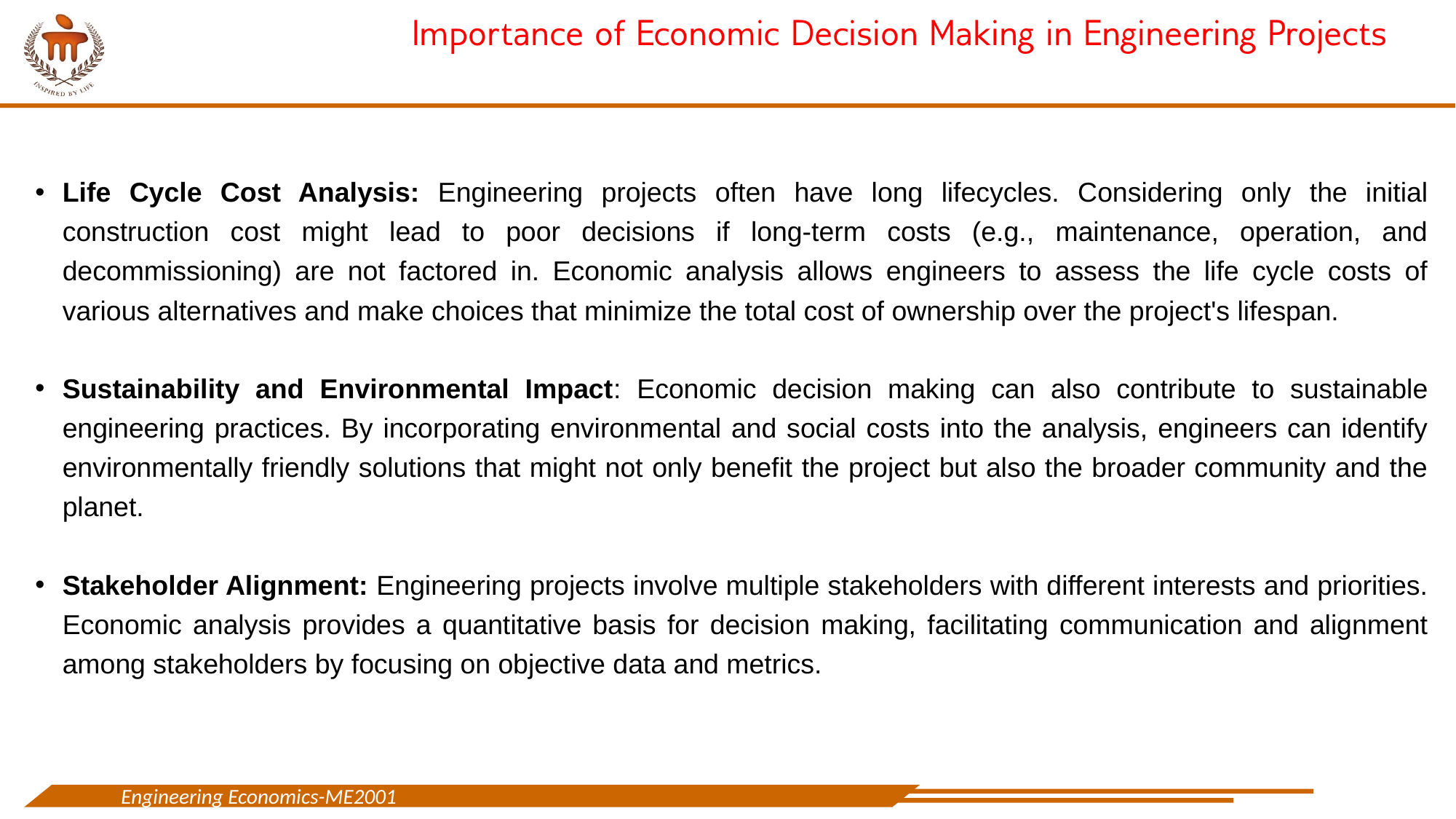

# Importance of Economic Decision Making in Engineering Projects

Life Cycle Cost Analysis: Engineering projects often have long lifecycles. Considering only the initial construction cost might lead to poor decisions if long-term costs (e.g., maintenance, operation, and decommissioning) are not factored in. Economic analysis allows engineers to assess the life cycle costs of various alternatives and make choices that minimize the total cost of ownership over the project's lifespan.

Sustainability and Environmental Impact: Economic decision making can also contribute to sustainable engineering practices. By incorporating environmental and social costs into the analysis, engineers can identify environmentally friendly solutions that might not only benefit the project but also the broader community and the planet.

Stakeholder Alignment: Engineering projects involve multiple stakeholders with different interests and priorities. Economic analysis provides a quantitative basis for decision making, facilitating communication and alignment among stakeholders by focusing on objective data and metrics.